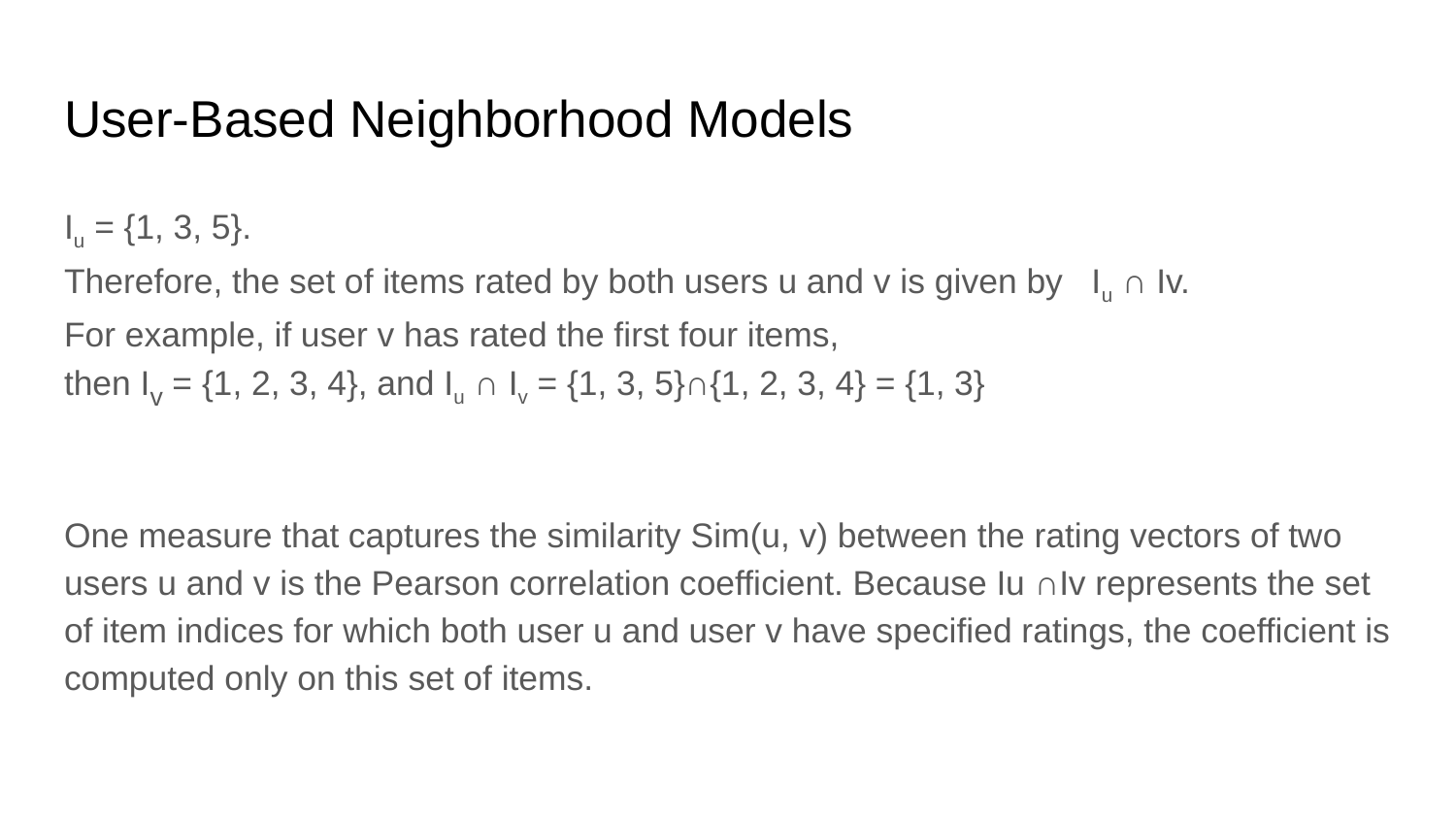

# User-Based Neighborhood Models
Iu = {1, 3, 5}.
Therefore, the set of items rated by both users u and v is given by   Iu ∩ Iv.
For example, if user v has rated the first four items,
then Iv = {1, 2, 3, 4}, and Iu ∩ Iv = {1, 3, 5}∩{1, 2, 3, 4} = {1, 3}

One measure that captures the similarity Sim(u, v) between the rating vectors of two users u and v is the Pearson correlation coefficient. Because Iu ∩Iv represents the set of item indices for which both user u and user v have specified ratings, the coefficient is computed only on this set of items.